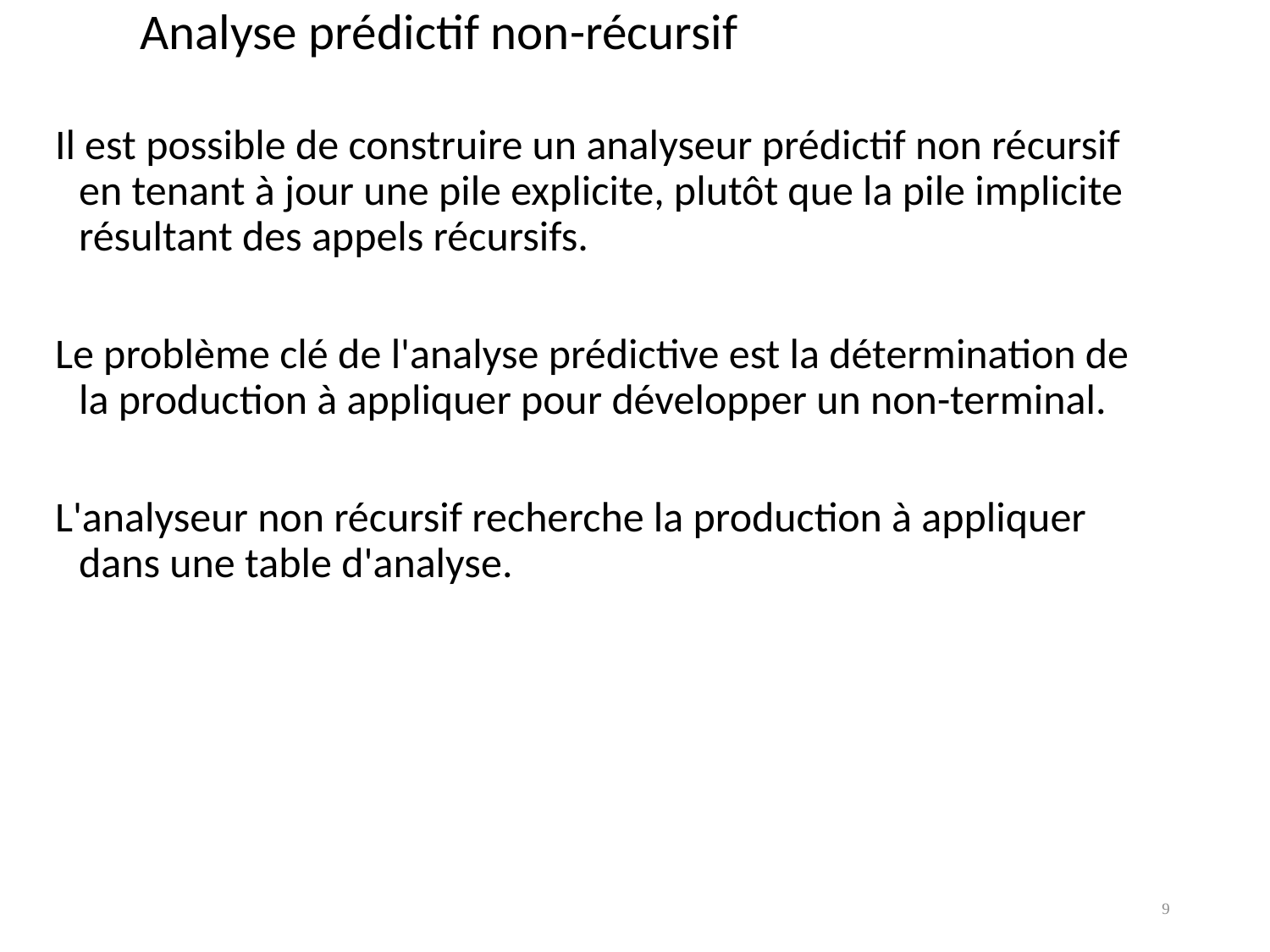

# Analyse prédictif non-récursif
Il est possible de construire un analyseur prédictif non récursif en tenant à jour une pile explicite, plutôt que la pile implicite résultant des appels récursifs.

Le problème clé de l'analyse prédictive est la détermination de la production à appliquer pour développer un non-terminal.

L'analyseur non récursif recherche la production à appliquer dans une table d'analyse.

9